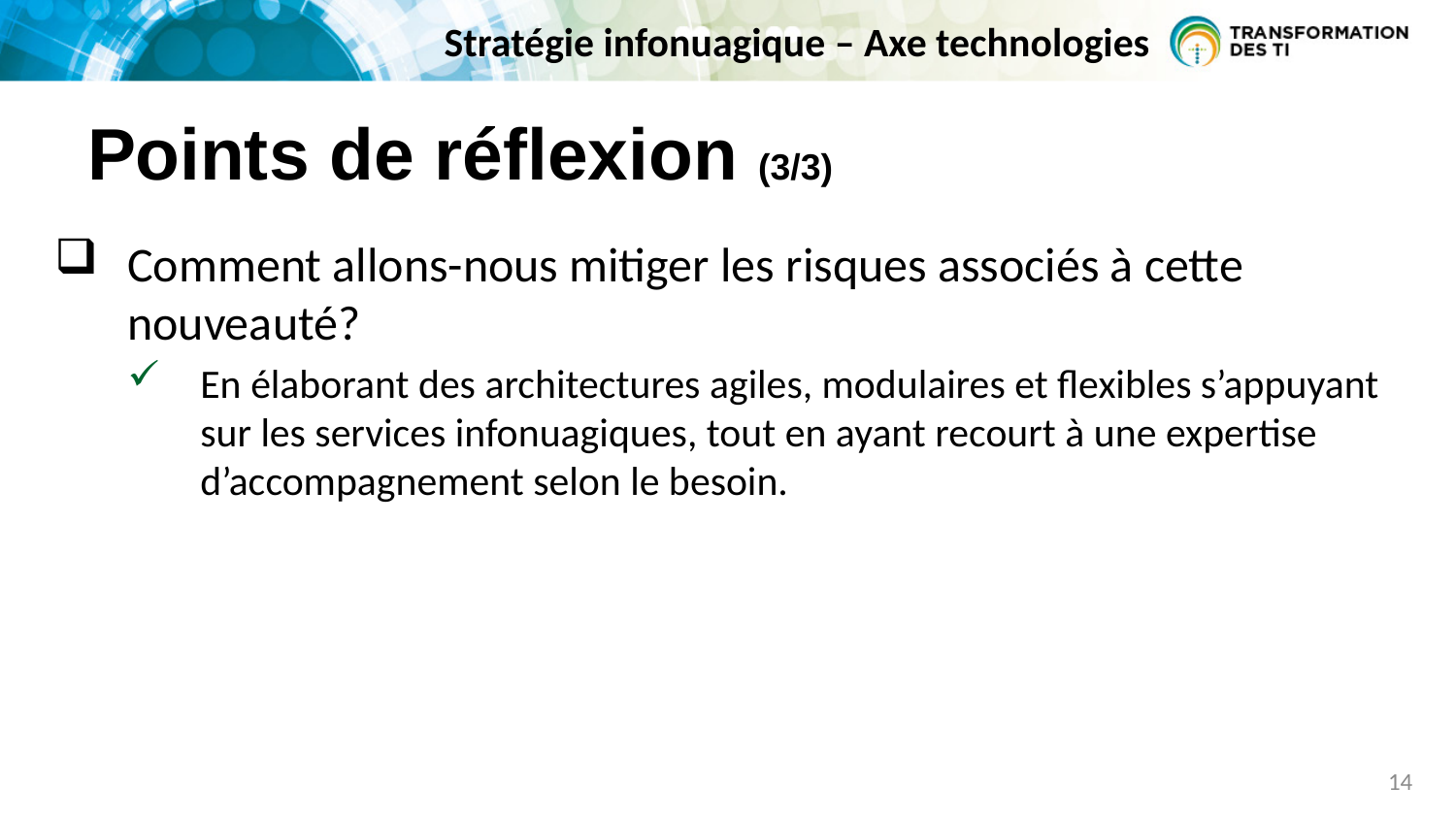

Stratégie infonuagique – Axe technologies
# Points de réflexion (3/3)
Comment allons-nous mitiger les risques associés à cette nouveauté?
En élaborant des architectures agiles, modulaires et flexibles s’appuyant sur les services infonuagiques, tout en ayant recourt à une expertise d’accompagnement selon le besoin.
14